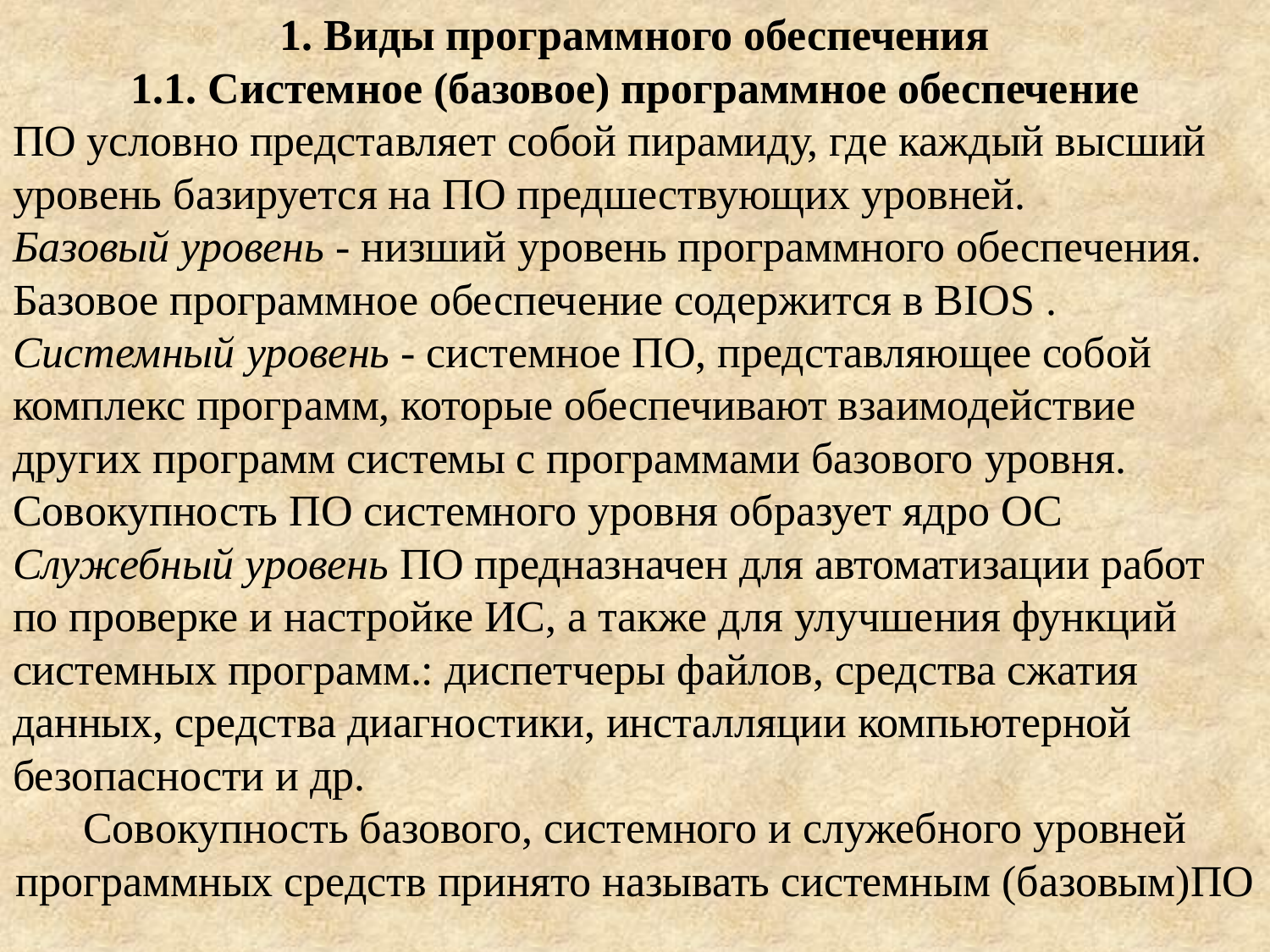

1. Виды программного обеспечения
1.1. Системное (базовое) программное обеспечение
ПО условно представляет собой пирамиду, где каждый высший уровень базируется на ПО предшествующих уровней.
Базовый уровень - низший уровень программного обеспечения. Базовое программное обеспечение содержится в BIOS .
Системный уровень - системное ПО, представляющее собой комплекс программ, которые обеспечивают взаимодействие других программ системы с программами базового уровня. Совокупность ПО системного уровня образует ядро ОС Служебный уровень ПО предназначен для автоматизации работ по проверке и настройке ИС, а также для улучшения функций системных программ.: диспетчеры файлов, средства сжатия данных, средства диагностики, инсталляции компьютерной безопасности и др.
Совокупность базового, системного и служебного уровней программных средств принято называть системным (базовым)ПО